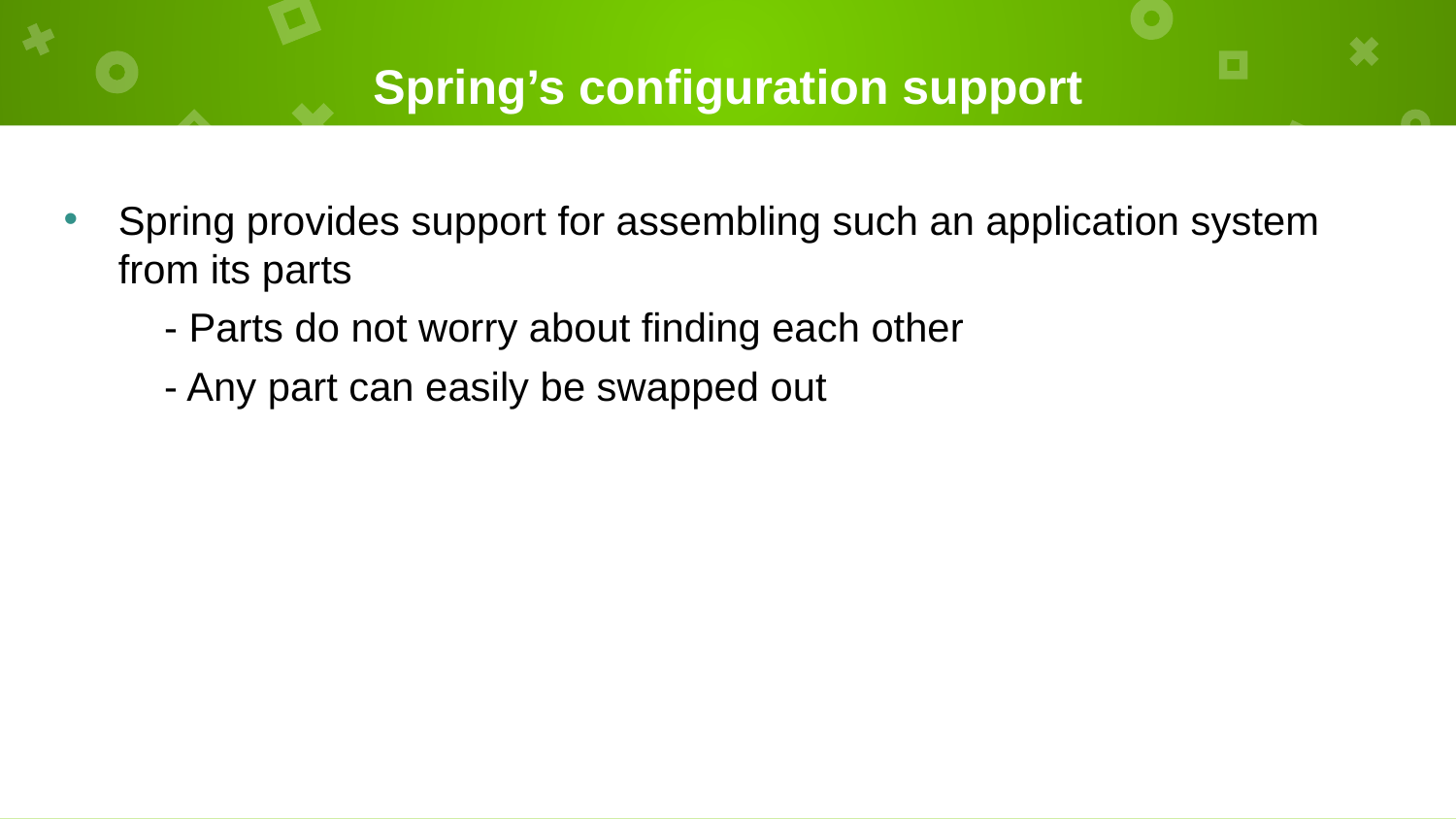

# Spring’s configuration support
Spring provides support for assembling such an application system from its parts
         - Parts do not worry about finding each other
         - Any part can easily be swapped out